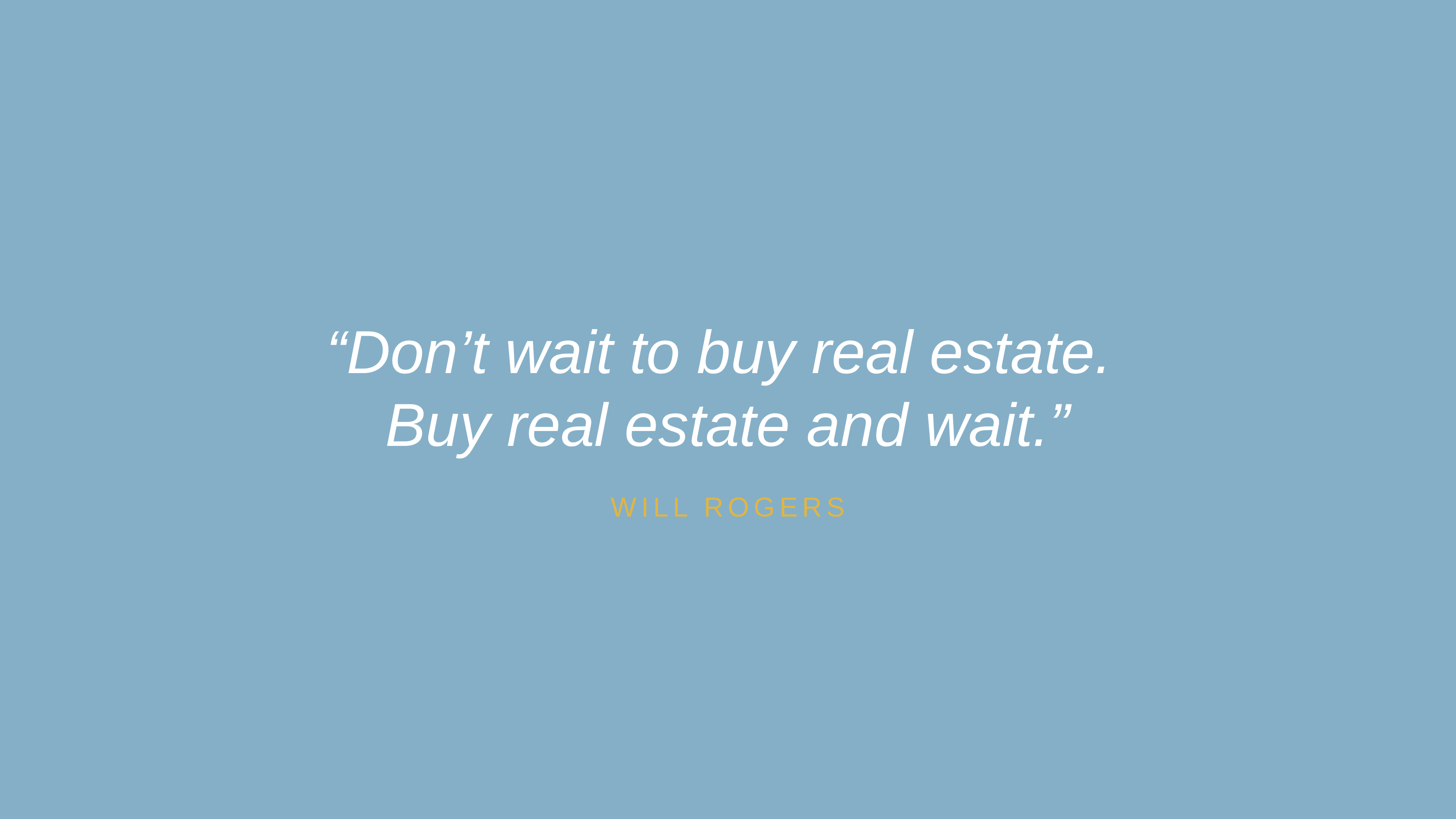

“Don’t wait to buy real estate.
Buy real estate and wait.”
WILL ROGERS